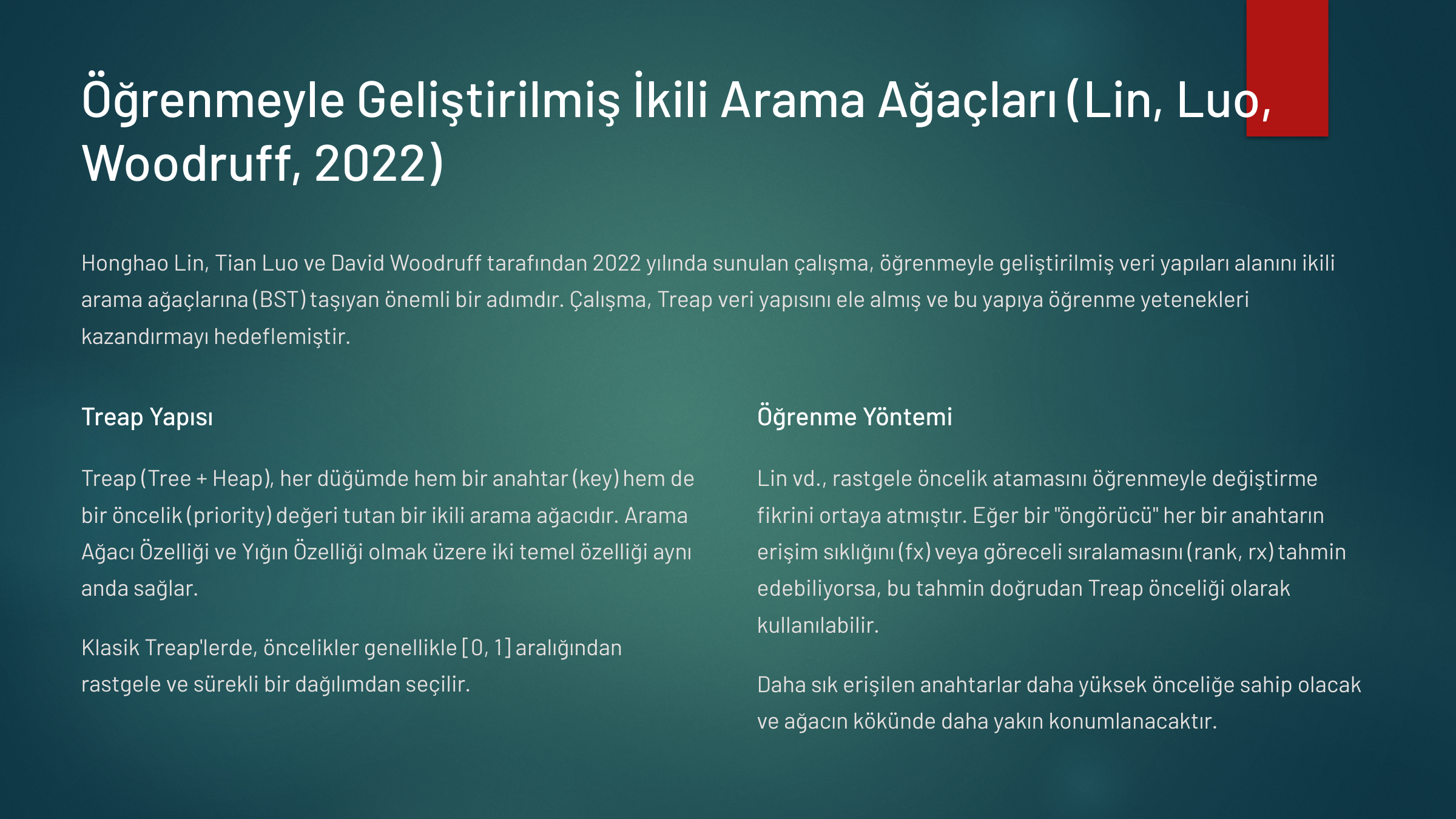

Öğrenmeyle Geliştirilmiş İkili Arama Ağaçları (Lin, Luo, Woodruff, 2022)
Honghao Lin, Tian Luo ve David Woodruff tarafından 2022 yılında sunulan çalışma, öğrenmeyle geliştirilmiş veri yapıları alanını ikili arama ağaçlarına (BST) taşıyan önemli bir adımdır. Çalışma, Treap veri yapısını ele almış ve bu yapıya öğrenme yetenekleri kazandırmayı hedeflemiştir.
Treap Yapısı
Öğrenme Yöntemi
Treap (Tree + Heap), her düğümde hem bir anahtar (key) hem de bir öncelik (priority) değeri tutan bir ikili arama ağacıdır. Arama Ağacı Özelliği ve Yığın Özelliği olmak üzere iki temel özelliği aynı anda sağlar.
Lin vd., rastgele öncelik atamasını öğrenmeyle değiştirme fikrini ortaya atmıştır. Eğer bir "öngörücü" her bir anahtarın erişim sıklığını (fx) veya göreceli sıralamasını (rank, rx) tahmin edebiliyorsa, bu tahmin doğrudan Treap önceliği olarak kullanılabilir.
Klasik Treap'lerde, öncelikler genellikle [0, 1] aralığından rastgele ve sürekli bir dağılımdan seçilir.
Daha sık erişilen anahtarlar daha yüksek önceliğe sahip olacak ve ağacın kökünde daha yakın konumlanacaktır.